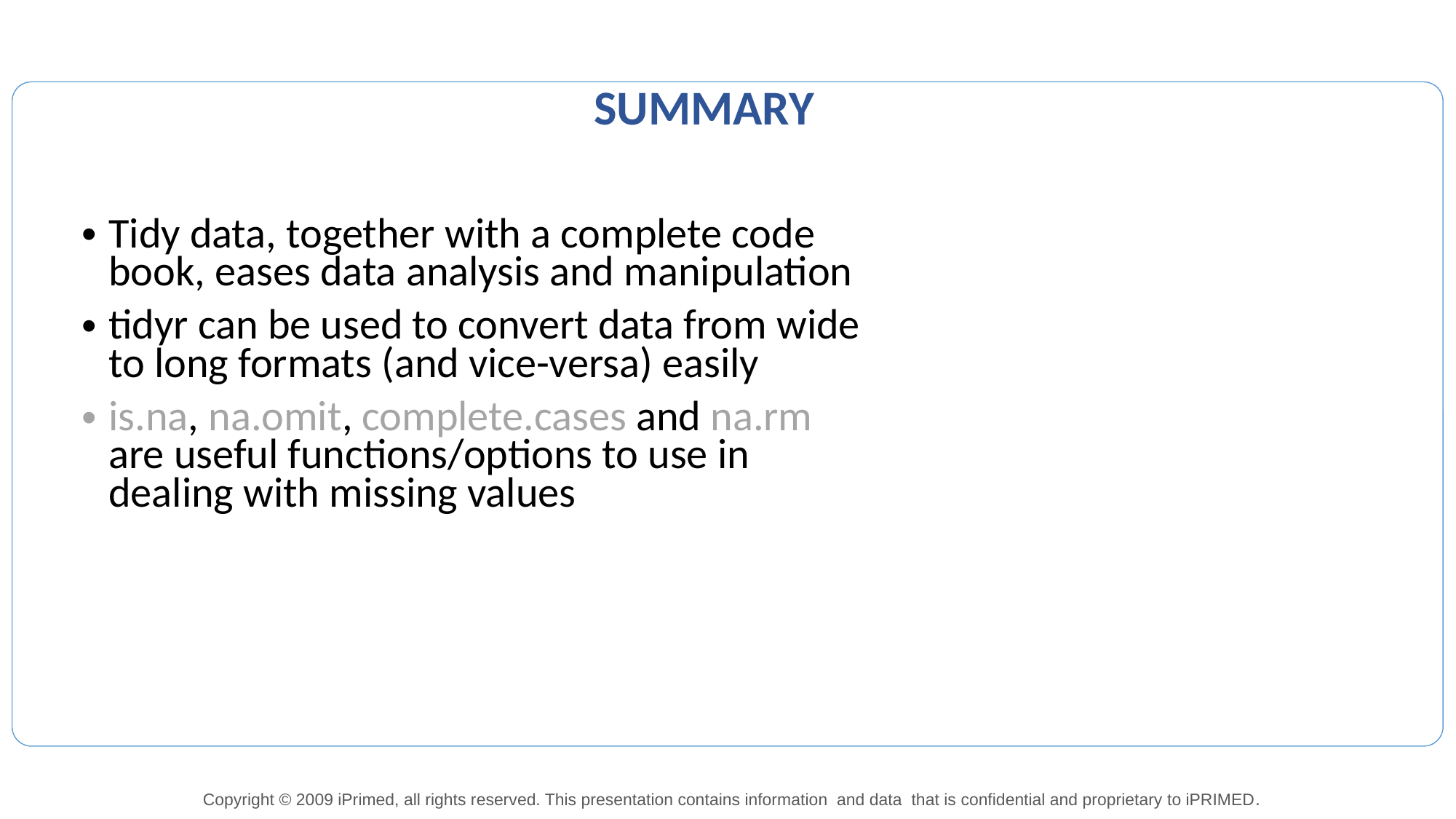

SUMMARY
Tidy data, together with a complete code book, eases data analysis and manipulation
tidyr can be used to convert data from wide to long formats (and vice-versa) easily
is.na, na.omit, complete.cases and na.rm are useful functions/options to use in dealing with missing values

Page 15